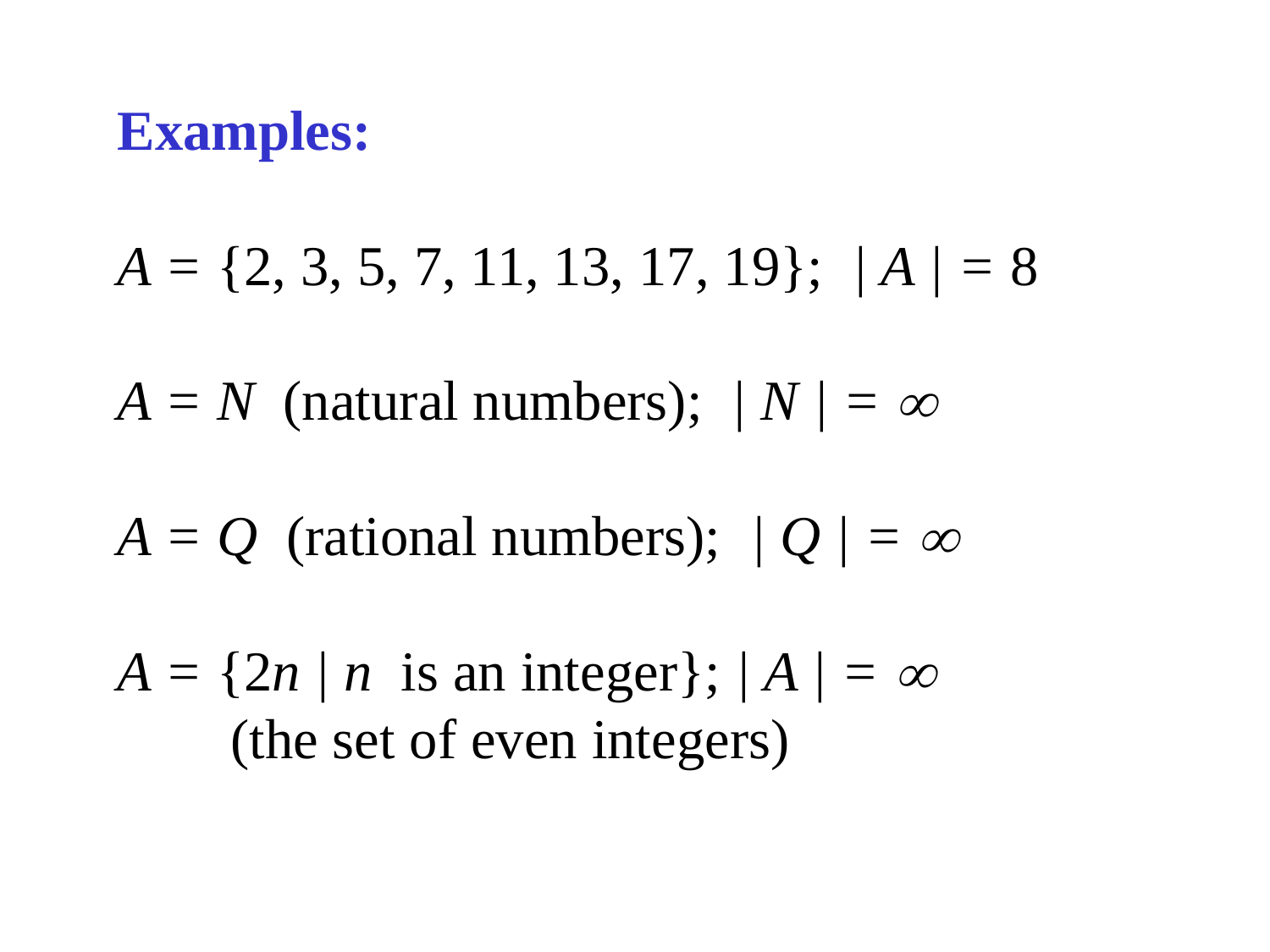

Examples:

A = {2, 3, 5, 7, 11, 13, 17, 19};  | A | = 8

A = N  (natural numbers);  | N | = ∞

A = Q  (rational numbers);  | Q | = ∞

A = {2n | n  is an integer}; | A | = ∞
        (the set of even integers)